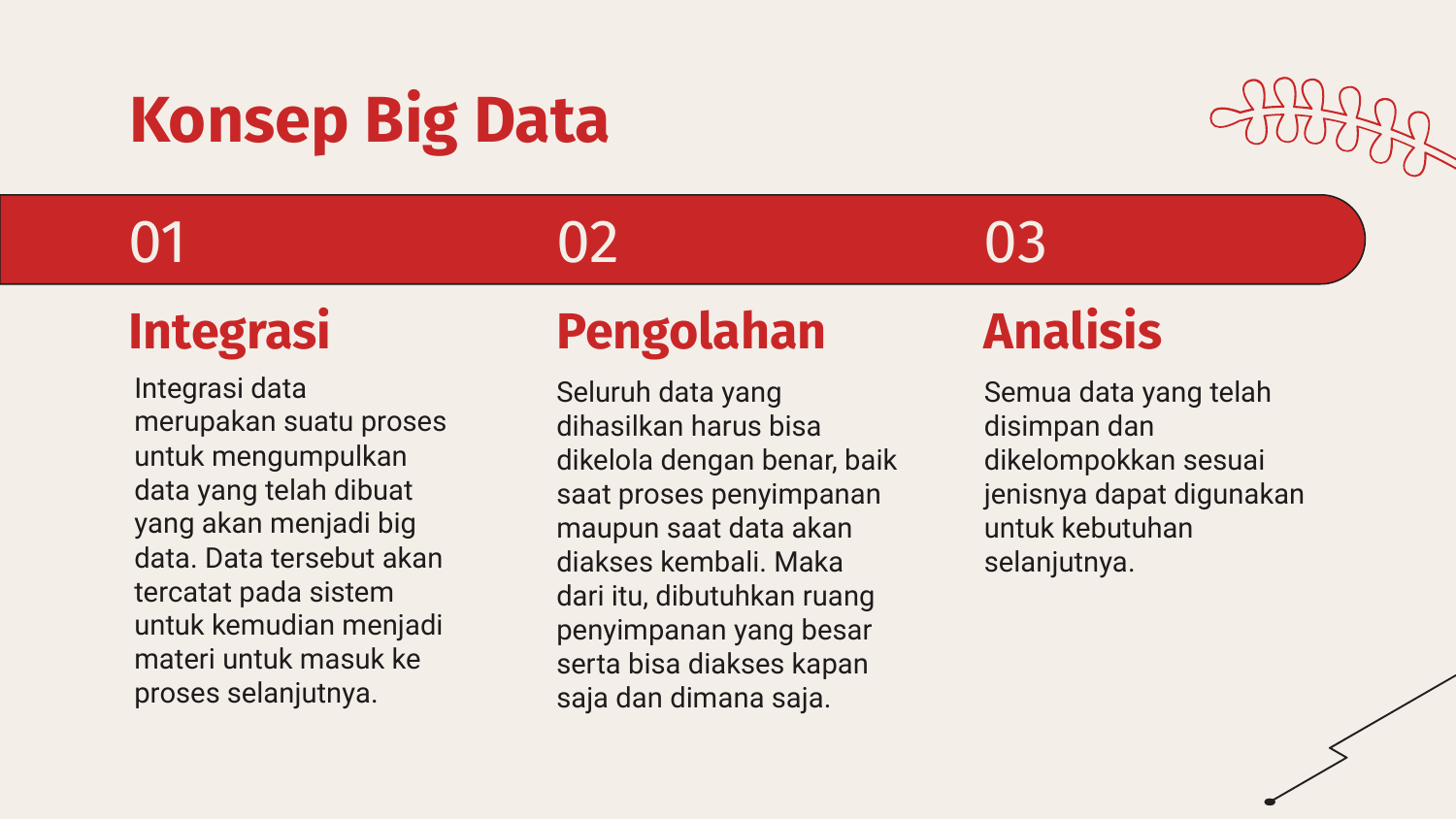

Konsep Big Data
# 01
02
03
Integrasi
Pengolahan
Analisis
Integrasi data
merupakan suatu proses
untuk mengumpulkan
data yang telah dibuat
yang akan menjadi big
data. Data tersebut akan
tercatat pada sistem
untuk kemudian menjadi
materi untuk masuk ke
proses selanjutnya.
Seluruh data yang dihasilkan harus bisa dikelola dengan benar, baik saat proses penyimpanan maupun saat data akan diakses kembali. Maka dari itu, dibutuhkan ruang penyimpanan yang besar serta bisa diakses kapan saja dan dimana saja.
Semua data yang telah disimpan dan dikelompokkan sesuai jenisnya dapat digunakan untuk kebutuhan selanjutnya.